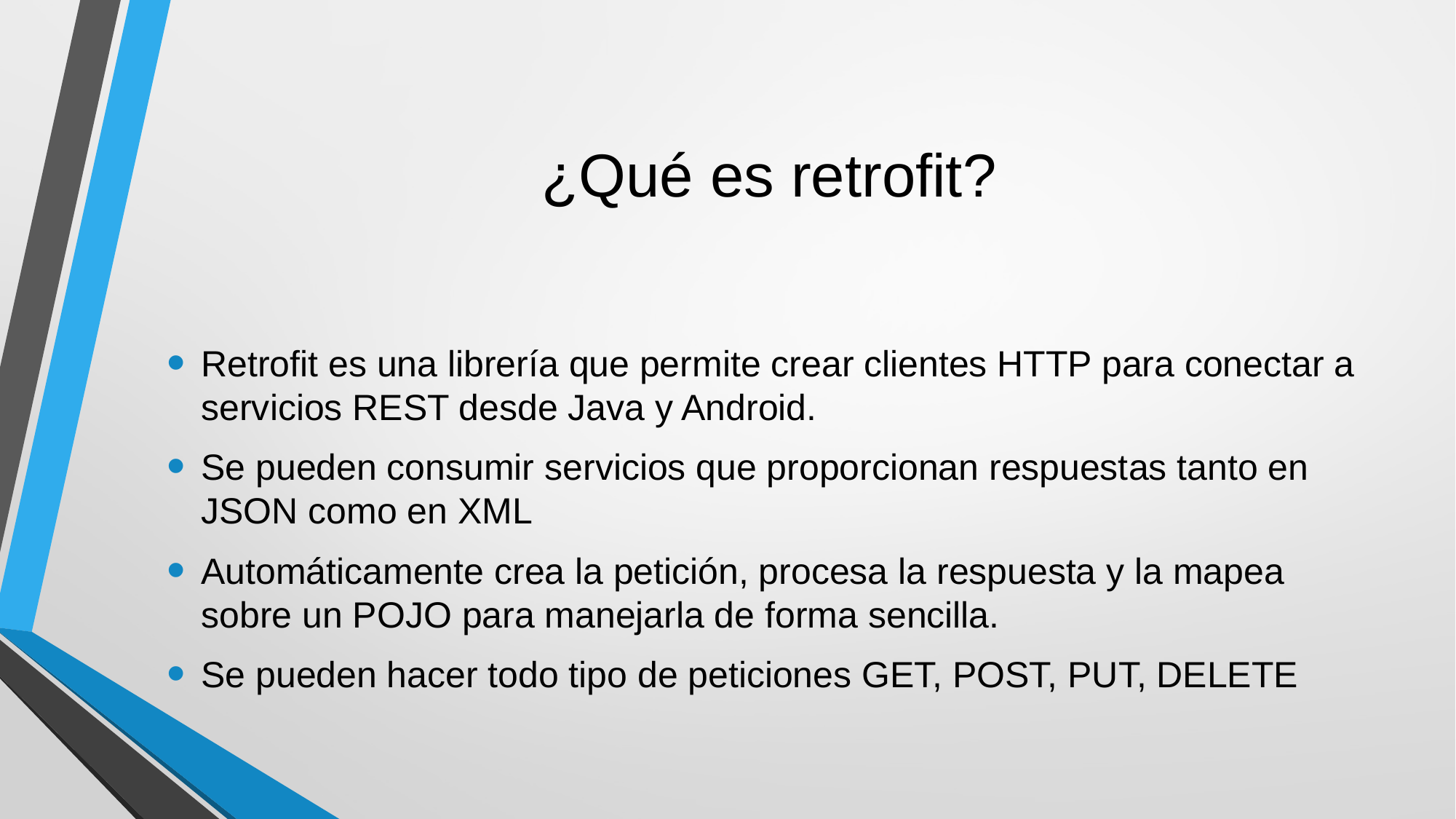

# ¿Qué es retrofit?
Retrofit es una librería que permite crear clientes HTTP para conectar a servicios REST desde Java y Android.
Se pueden consumir servicios que proporcionan respuestas tanto en JSON como en XML
Automáticamente crea la petición, procesa la respuesta y la mapea sobre un POJO para manejarla de forma sencilla.
Se pueden hacer todo tipo de peticiones GET, POST, PUT, DELETE